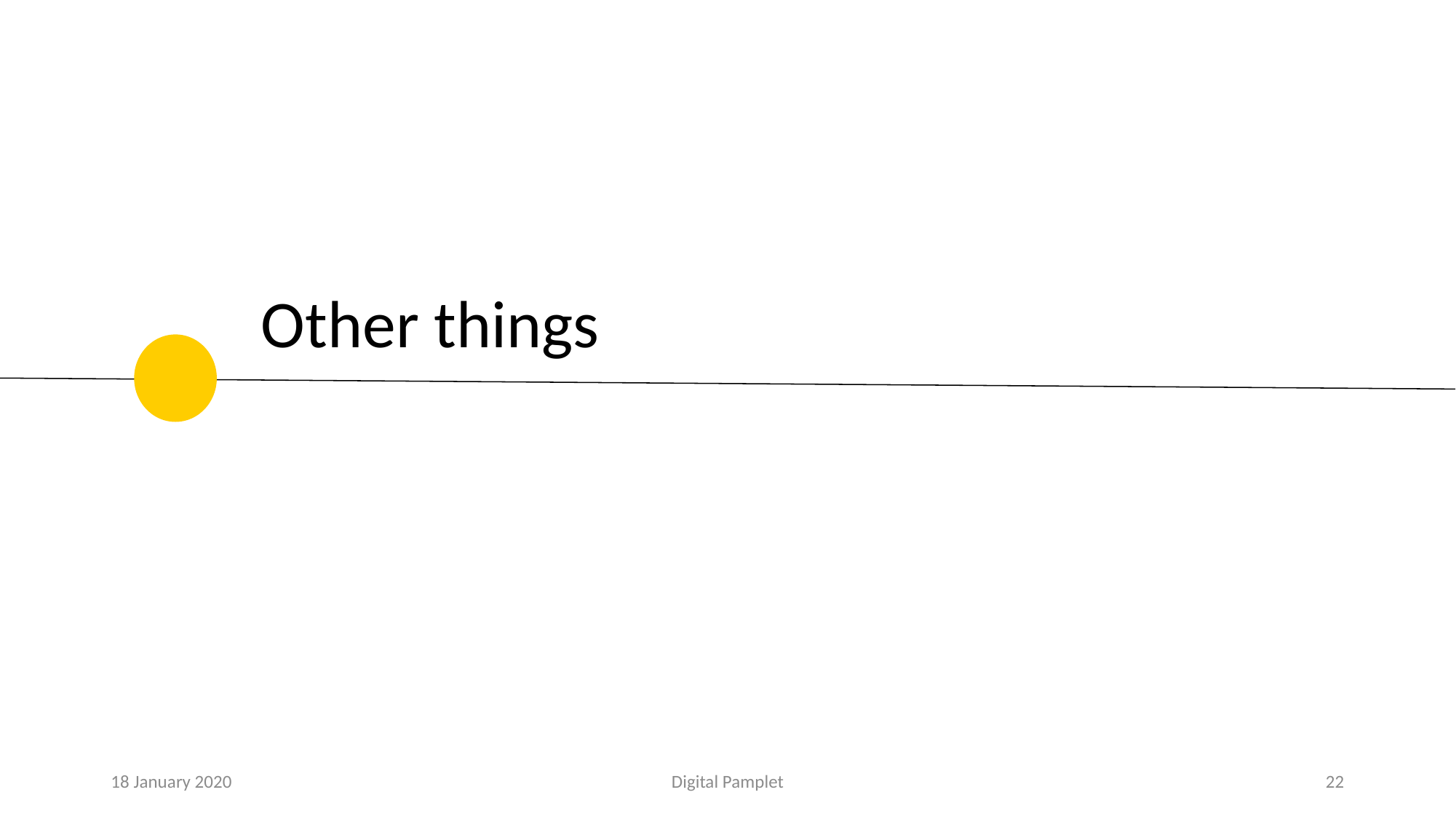

Other things
18 January 2020
Digital Pamplet
22